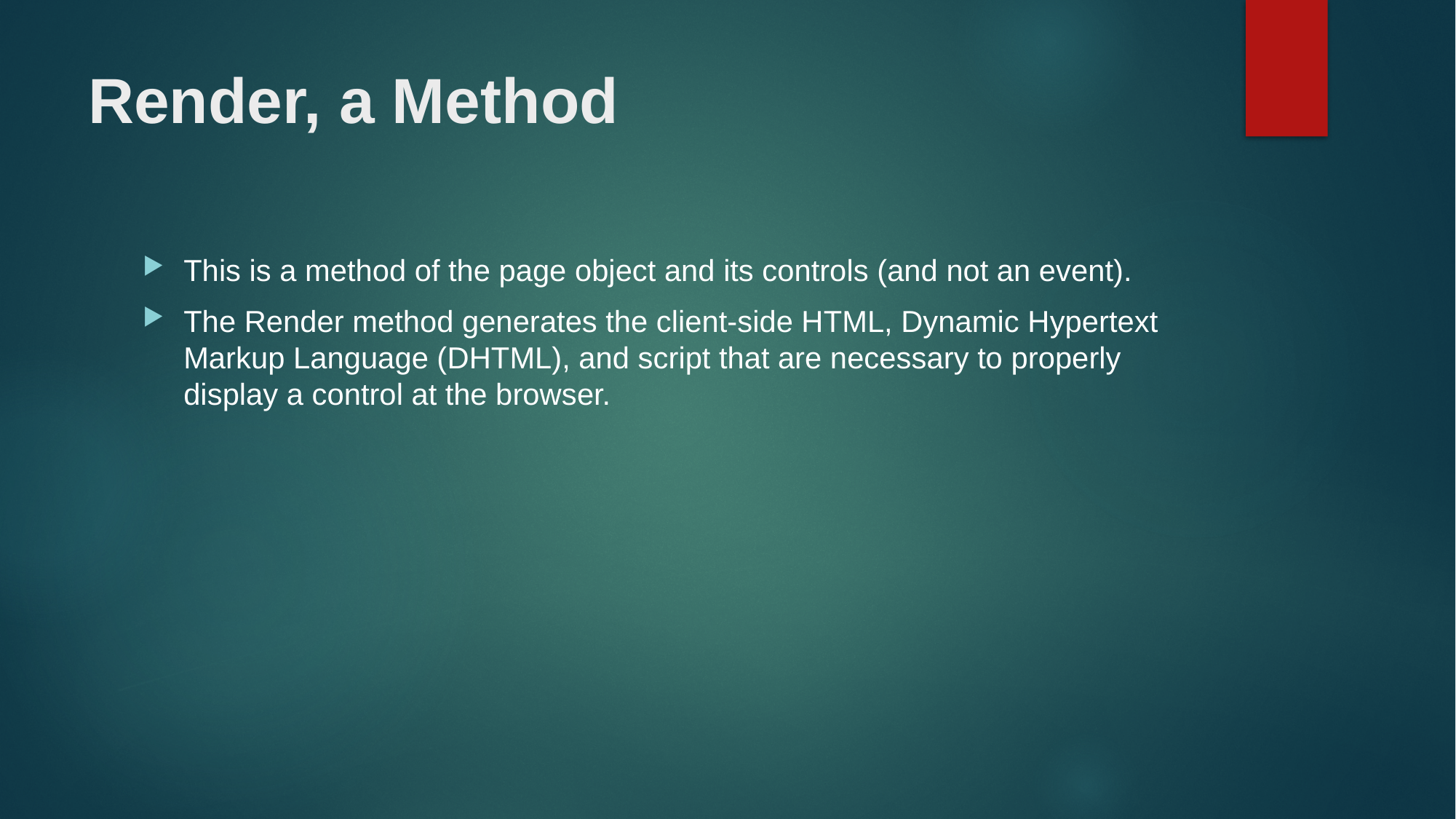

# Render, a Method
This is a method of the page object and its controls (and not an event).
The Render method generates the client-side HTML, Dynamic Hypertext Markup Language (DHTML), and script that are necessary to properly display a control at the browser.